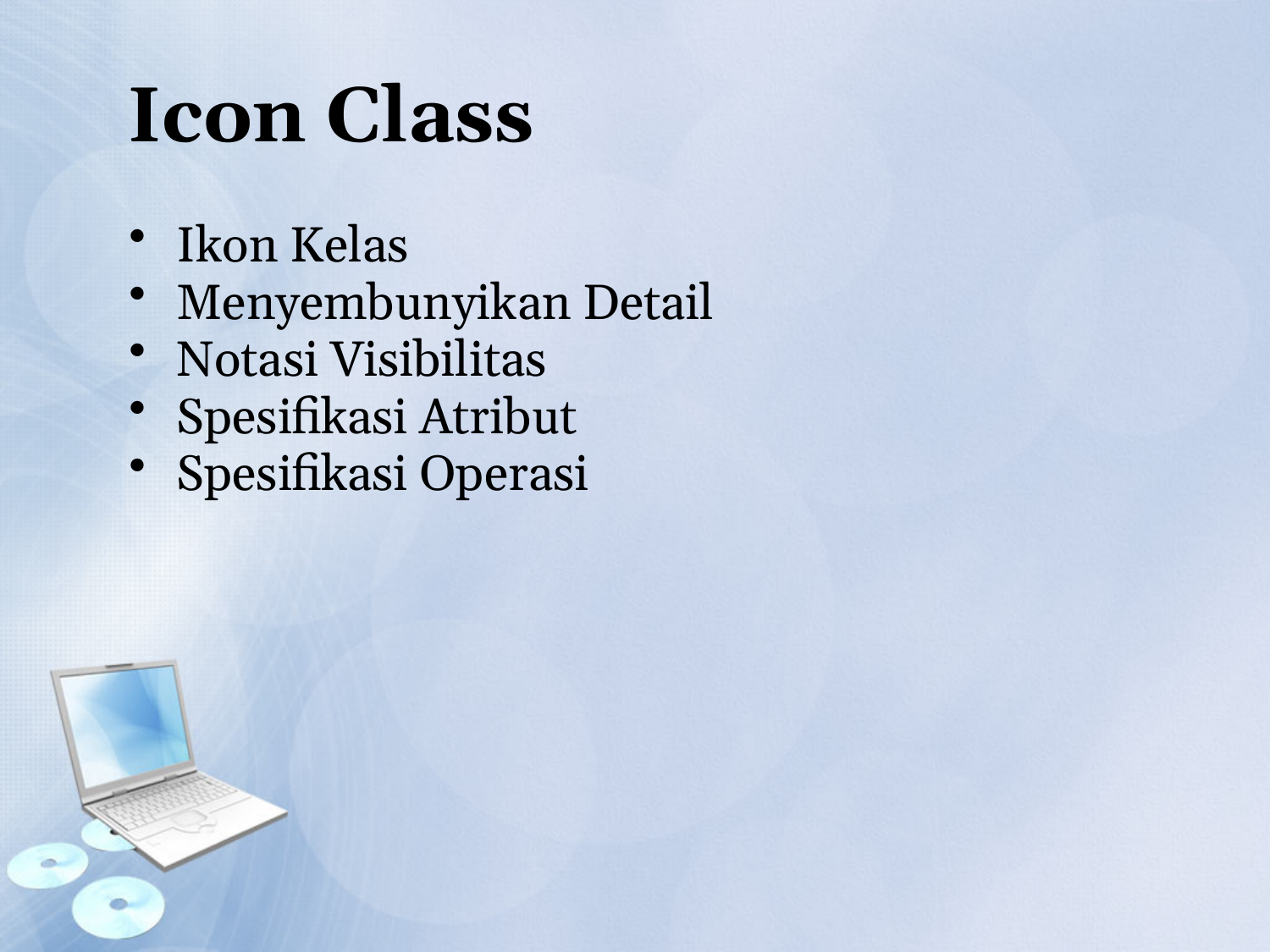

# Icon Class
Ikon Kelas
Menyembunyikan Detail
Notasi Visibilitas
Spesifikasi Atribut
Spesifikasi Operasi